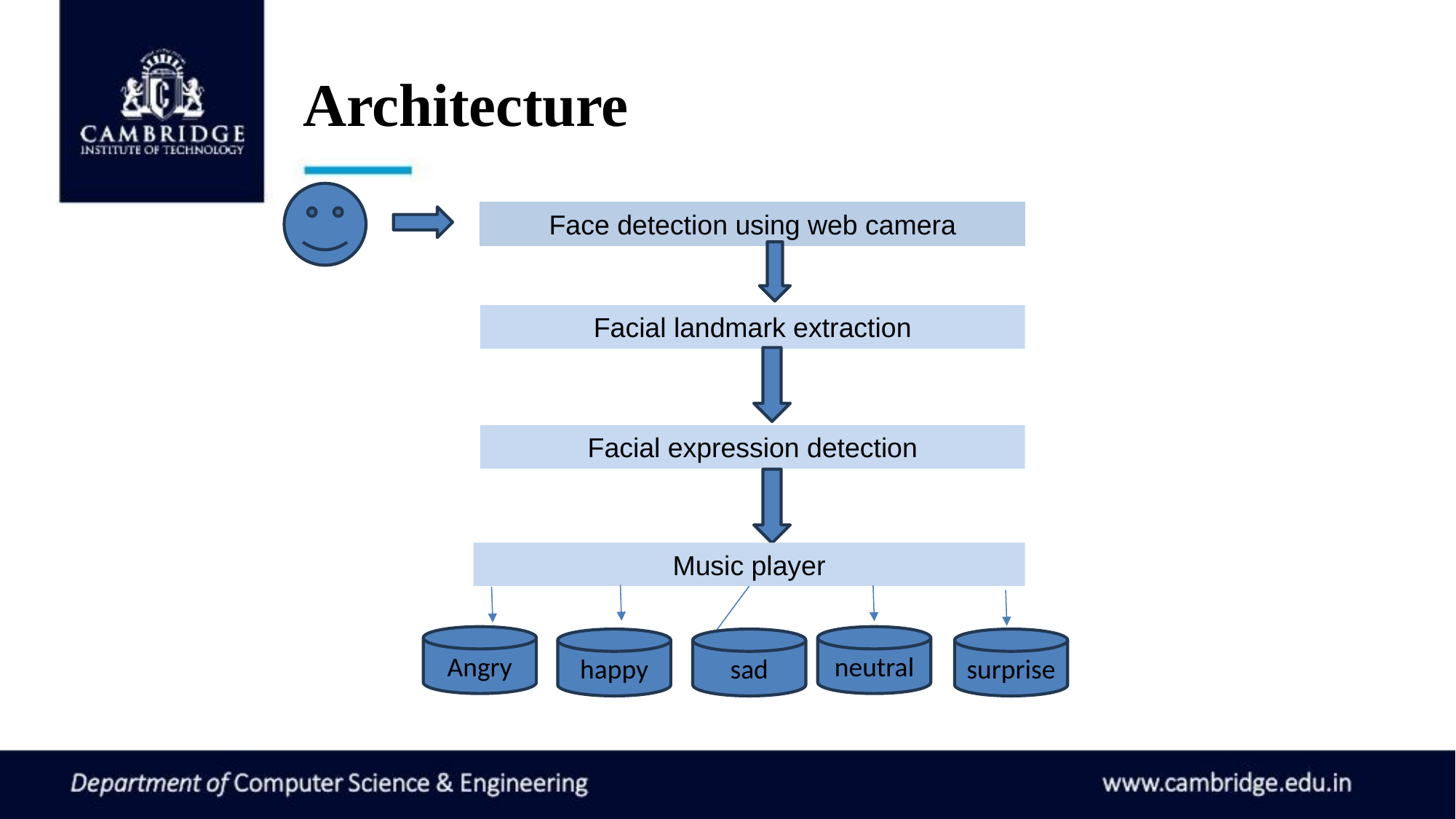

# Architecture

Face detection using web camera

Facial landmark extraction

Facial expression detection

Music player
Angry
neutral
happy
sad
surprise